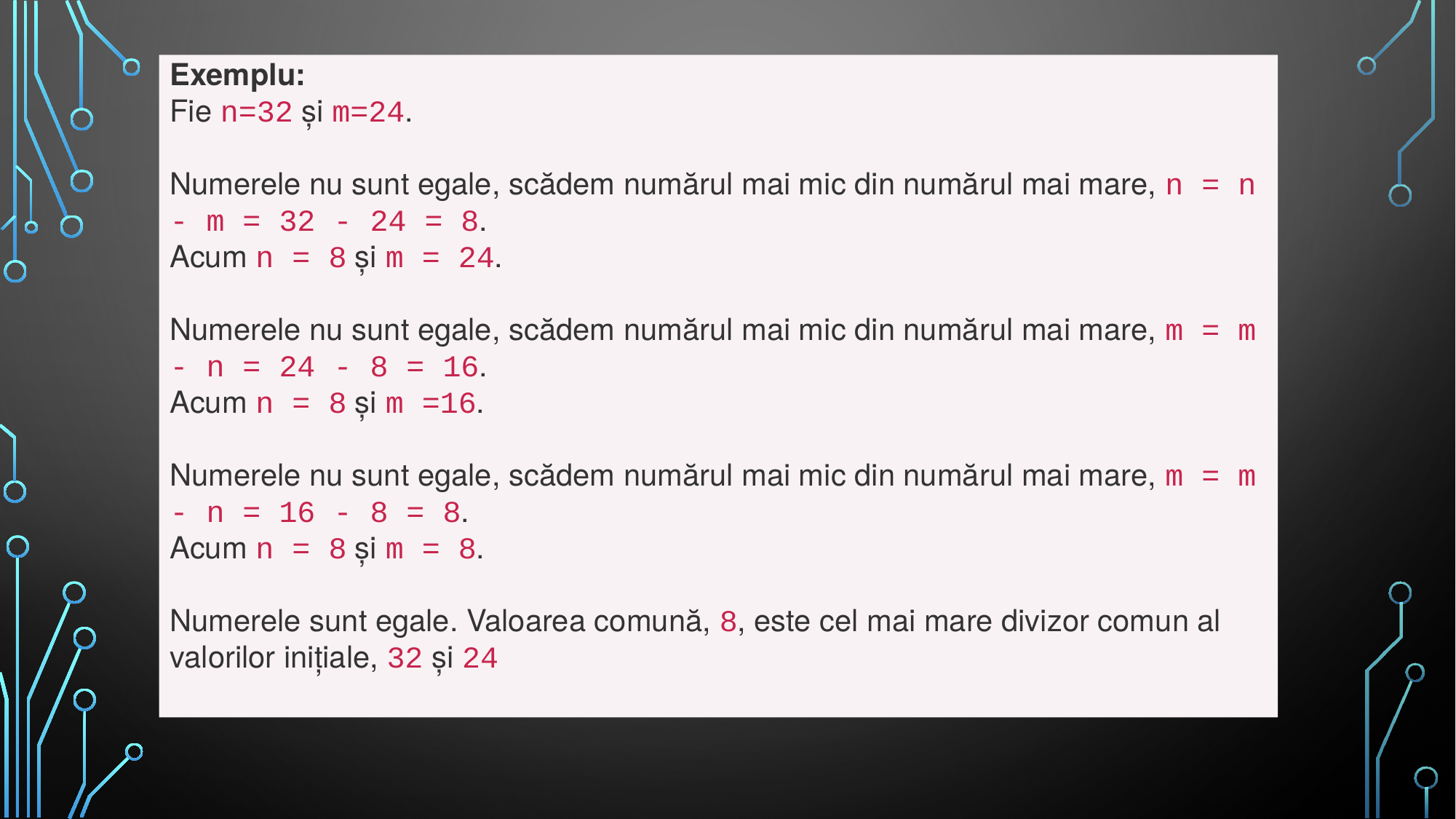

Exemplu:
Fie n=32 și m=24.

Numerele nu sunt egale, scădem numărul mai mic din numărul mai mare, n = n - m = 32 - 24 = 8.
Acum n = 8 și m = 24.

Numerele nu sunt egale, scădem numărul mai mic din numărul mai mare, m = m - n = 24 - 8 = 16.
Acum n = 8 și m =16.

Numerele nu sunt egale, scădem numărul mai mic din numărul mai mare, m = m - n = 16 - 8 = 8.
Acum n = 8 și m = 8.

Numerele sunt egale. Valoarea comună, 8, este cel mai mare divizor comun al valorilor inițiale, 32 și 24